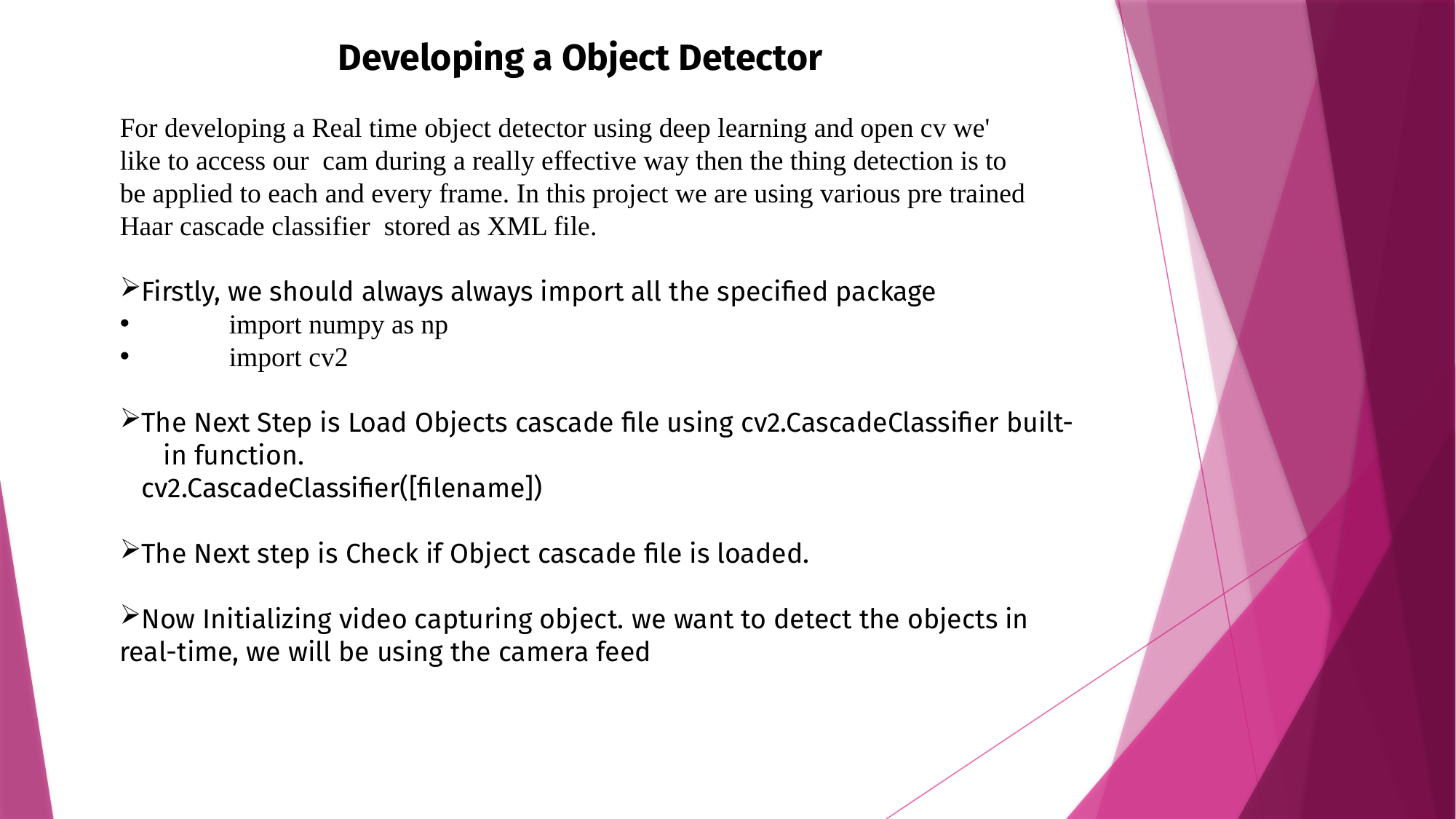

Developing a Object Detector

For developing a Real time object detector using deep learning and open cv we'
like to access our  cam during a really effective way then the thing detection is to
be applied to each and every frame. In this project we are using various pre trained Haar cascade classifier  stored as XML file.

Firstly, we should always always import all the specified package
	import numpy as np
	import cv2

The Next Step is Load Objects cascade file using cv2.CascadeClassifier built-       in function.
   cv2.CascadeClassifier([filename])

The Next step is Check if Object cascade file is loaded.

Now Initializing video capturing object. we want to detect the objects in real-time, we will be using the camera feed